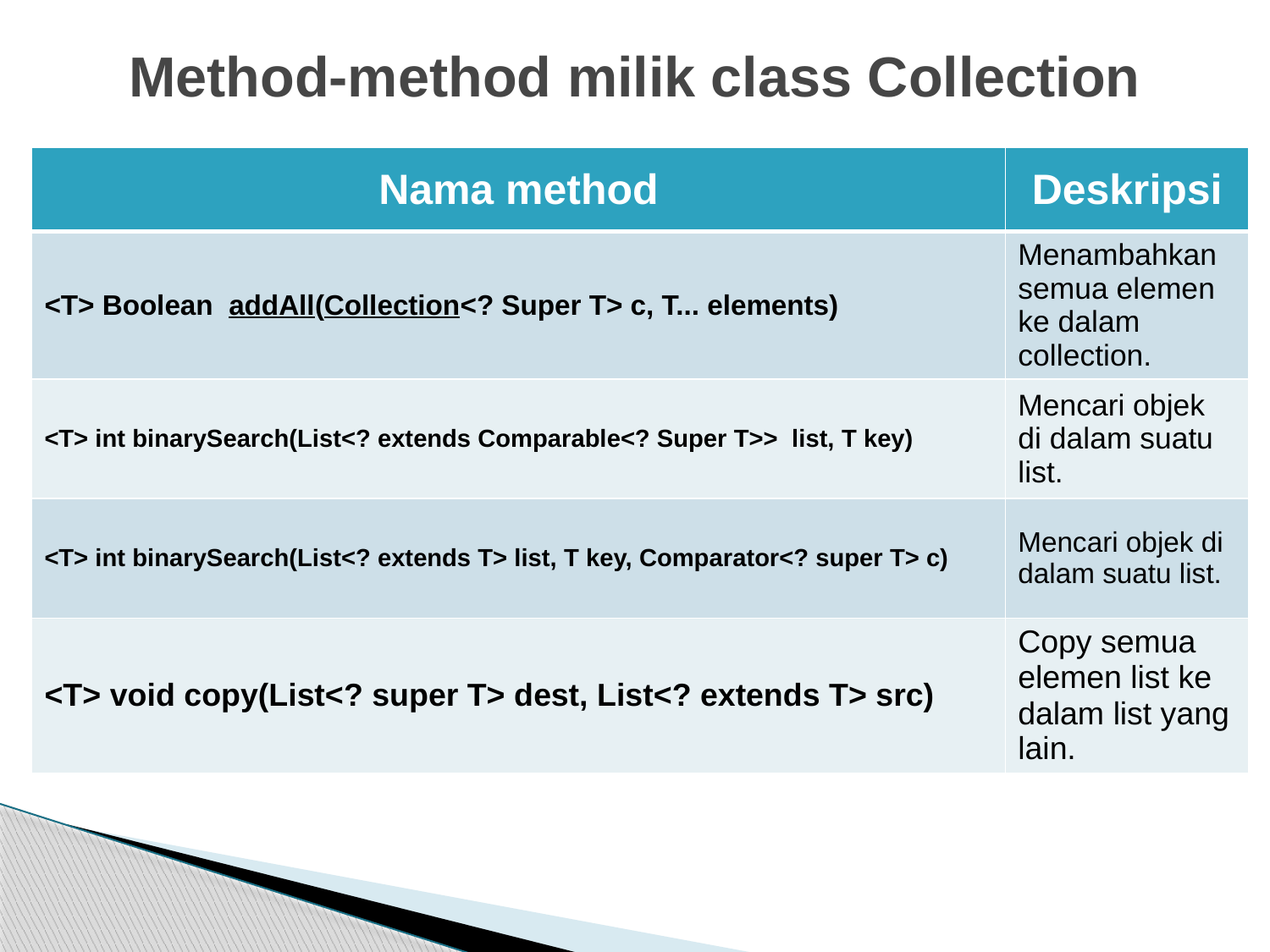

# Method-method milik class Collection
| Nama method | Deskripsi |
| --- | --- |
| <T> Boolean addAll(Collection<? Super T> c, T... elements) | Menambahkan semua elemen ke dalam collection. |
| <T> int binarySearch(List<? extends Comparable<? Super T>>  list, T key) | Mencari objek di dalam suatu list. |
| <T> int binarySearch(List<? extends T> list, T key, Comparator<? super T> c) | Mencari objek di dalam suatu list. |
| <T> void copy(List<? super T> dest, List<? extends T> src) | Copy semua elemen list ke dalam list yang lain. |